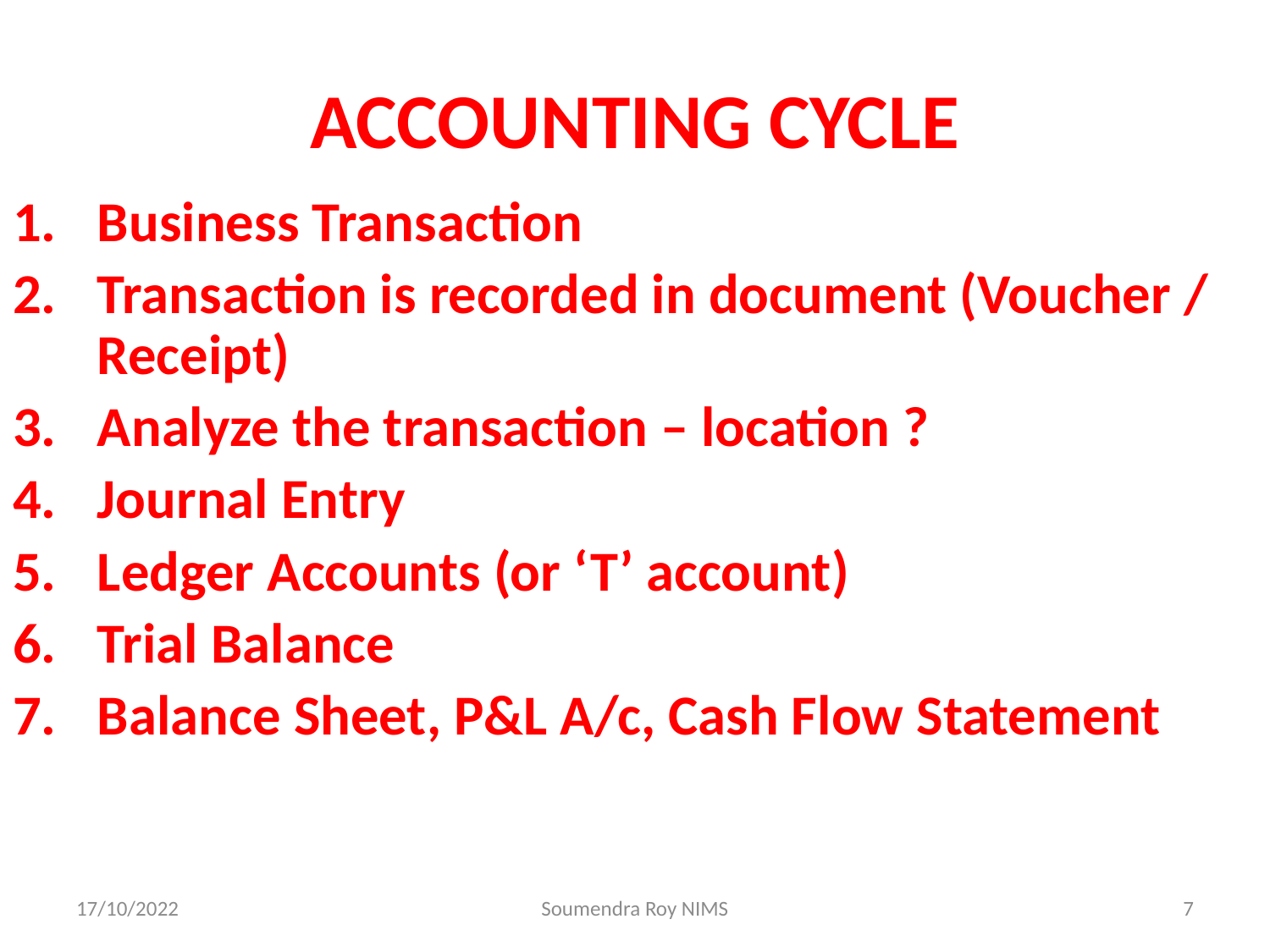

# ACCOUNTING CYCLE
Business Transaction
Transaction is recorded in document (Voucher / Receipt)
Analyze the transaction – location ?
Journal Entry
Ledger Accounts (or ‘T’ account)
Trial Balance
Balance Sheet, P&L A/c, Cash Flow Statement

17/10/2022
Soumendra Roy NIMS
7